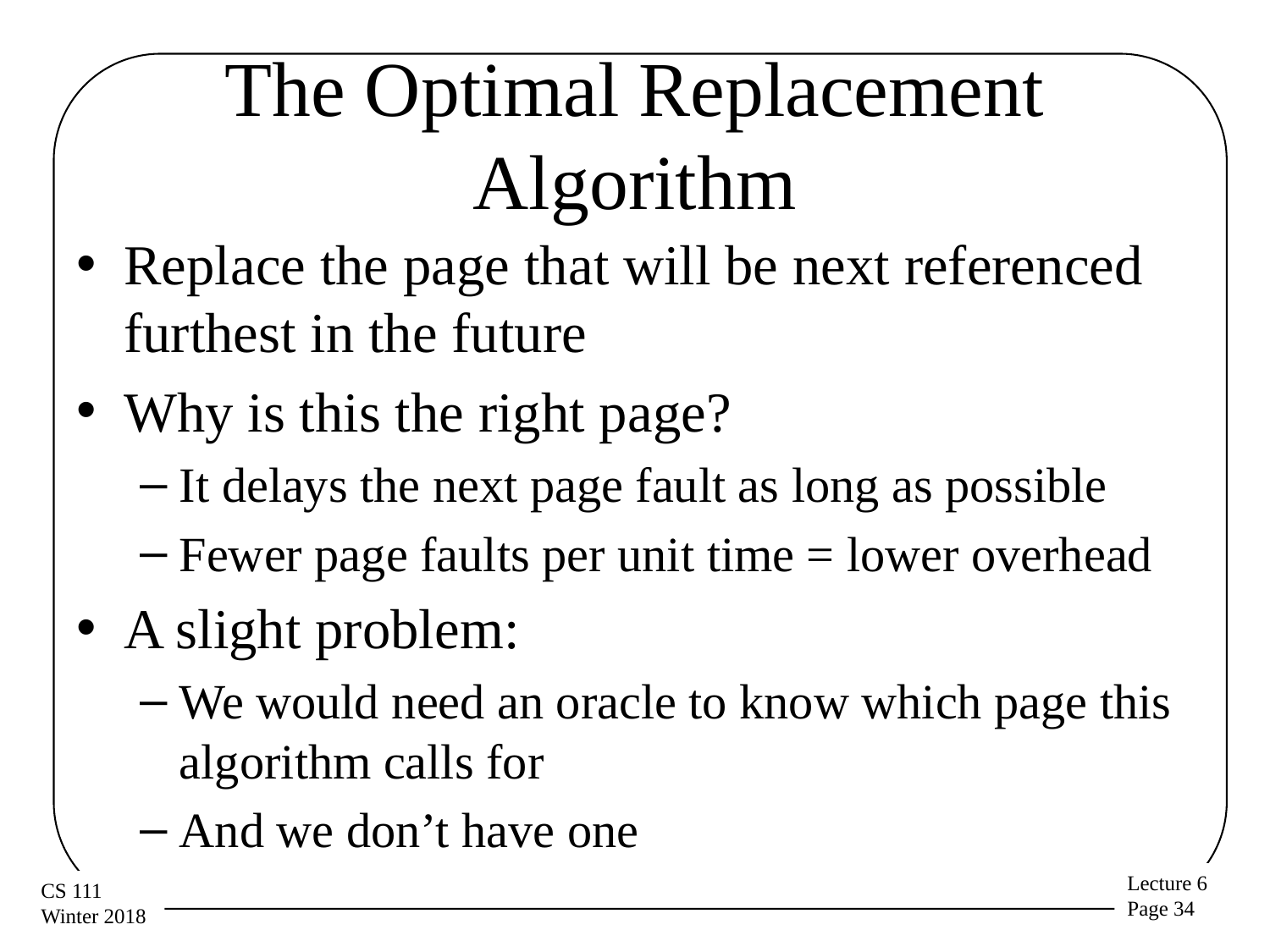

# The Optimal Replacement Algorithm
Replace the page that will be next referenced furthest in the future
Why is this the right page?
It delays the next page fault as long as possible
Fewer page faults per unit time = lower overhead
A slight problem:
We would need an oracle to know which page this algorithm calls for
And we don’t have one